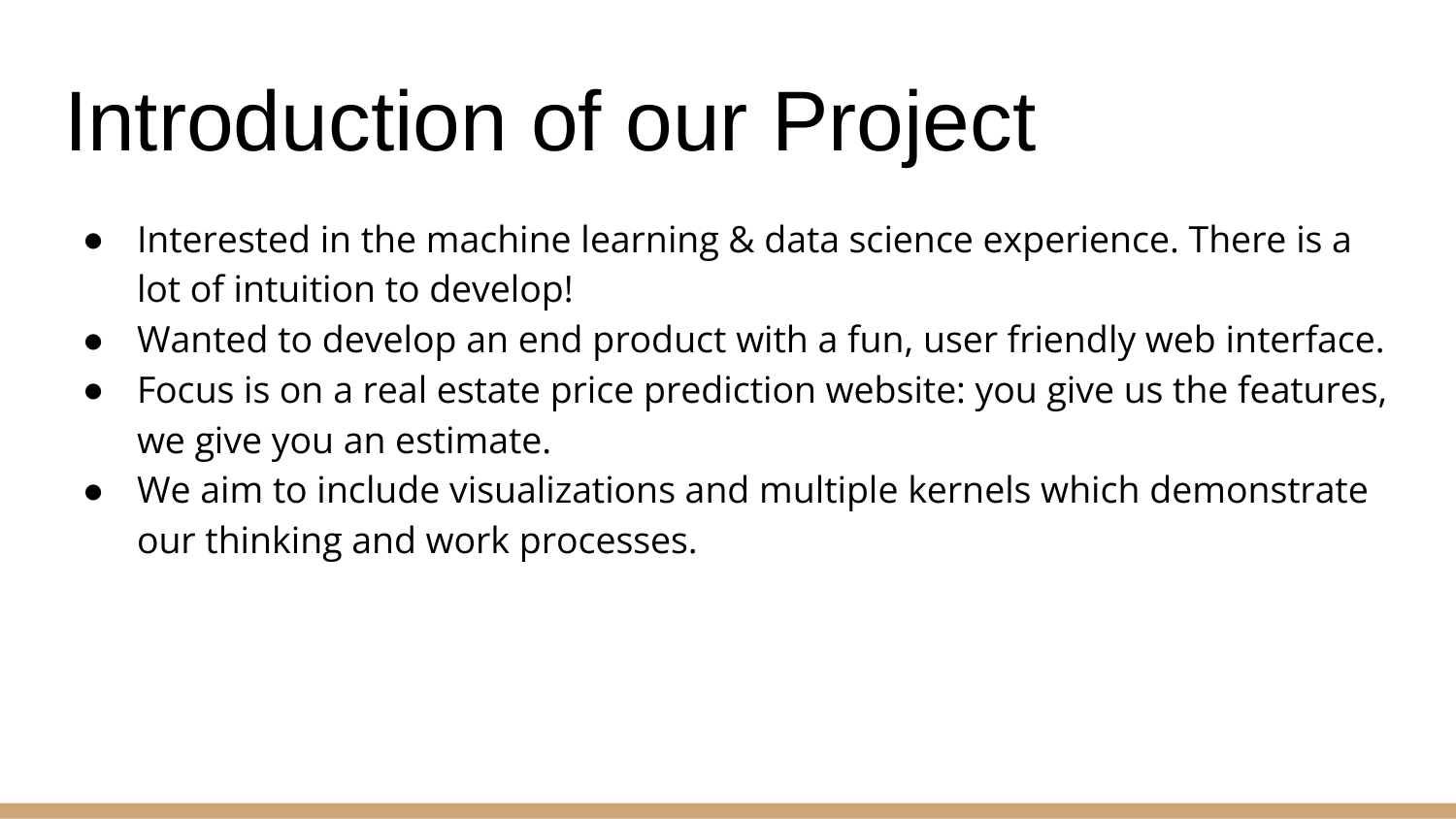

# Introduction of our Project
Interested in the machine learning & data science experience. There is a lot of intuition to develop!
Wanted to develop an end product with a fun, user friendly web interface.
Focus is on a real estate price prediction website: you give us the features, we give you an estimate.
We aim to include visualizations and multiple kernels which demonstrate our thinking and work processes.